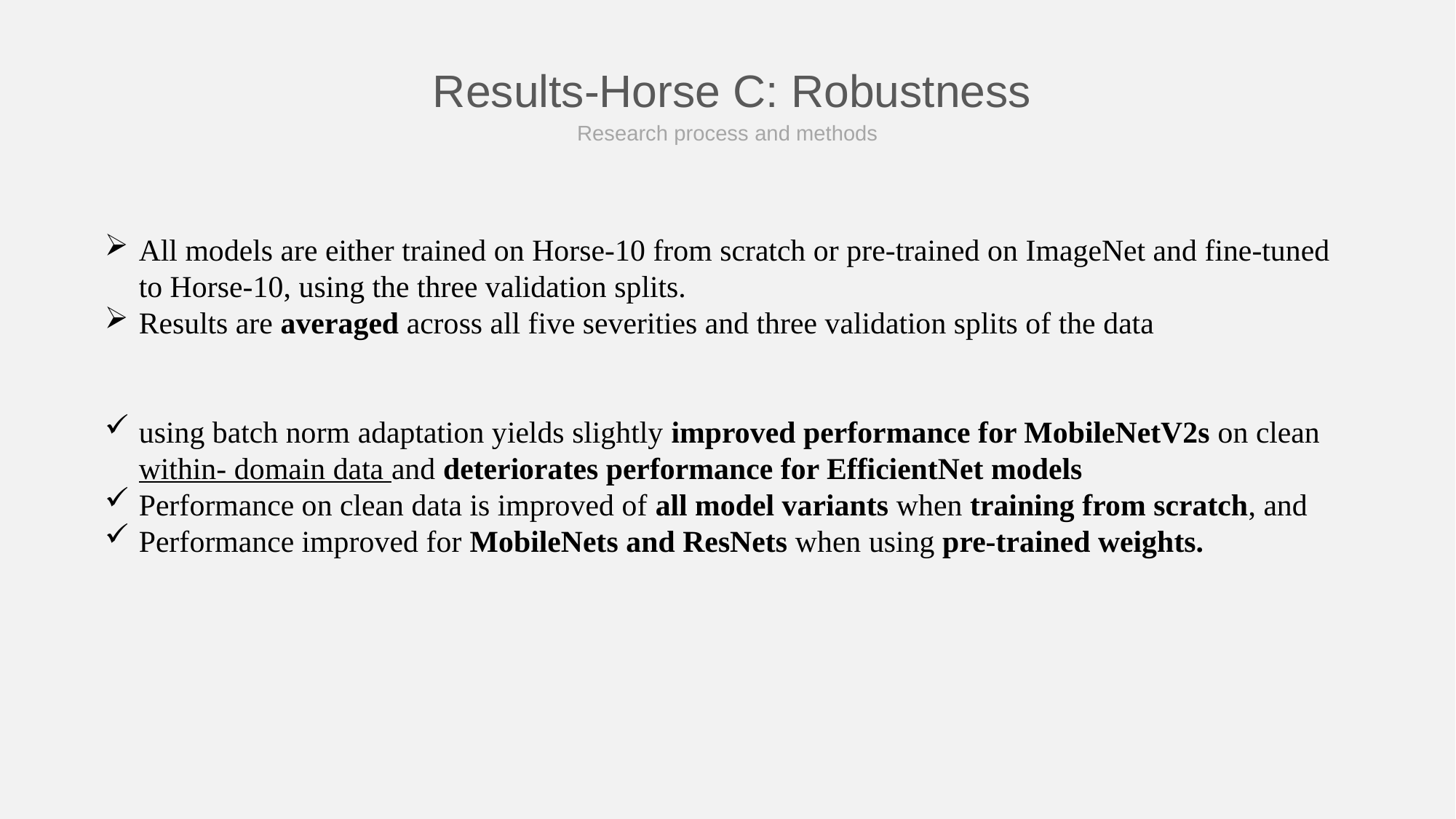

Results-Horse C: Robustness
Research process and methods

All models are either trained on Horse-10 from scratch or pre-trained on ImageNet and fine-tuned to Horse-10, using the three validation splits.
Results are averaged across all five severities and three validation splits of the data

using batch norm adaptation yields slightly improved performance for MobileNetV2s on clean within- domain data and deteriorates performance for EfficientNet models
Performance on clean data is improved of all model variants when training from scratch, and
Performance improved for MobileNets and ResNets when using pre-trained weights.